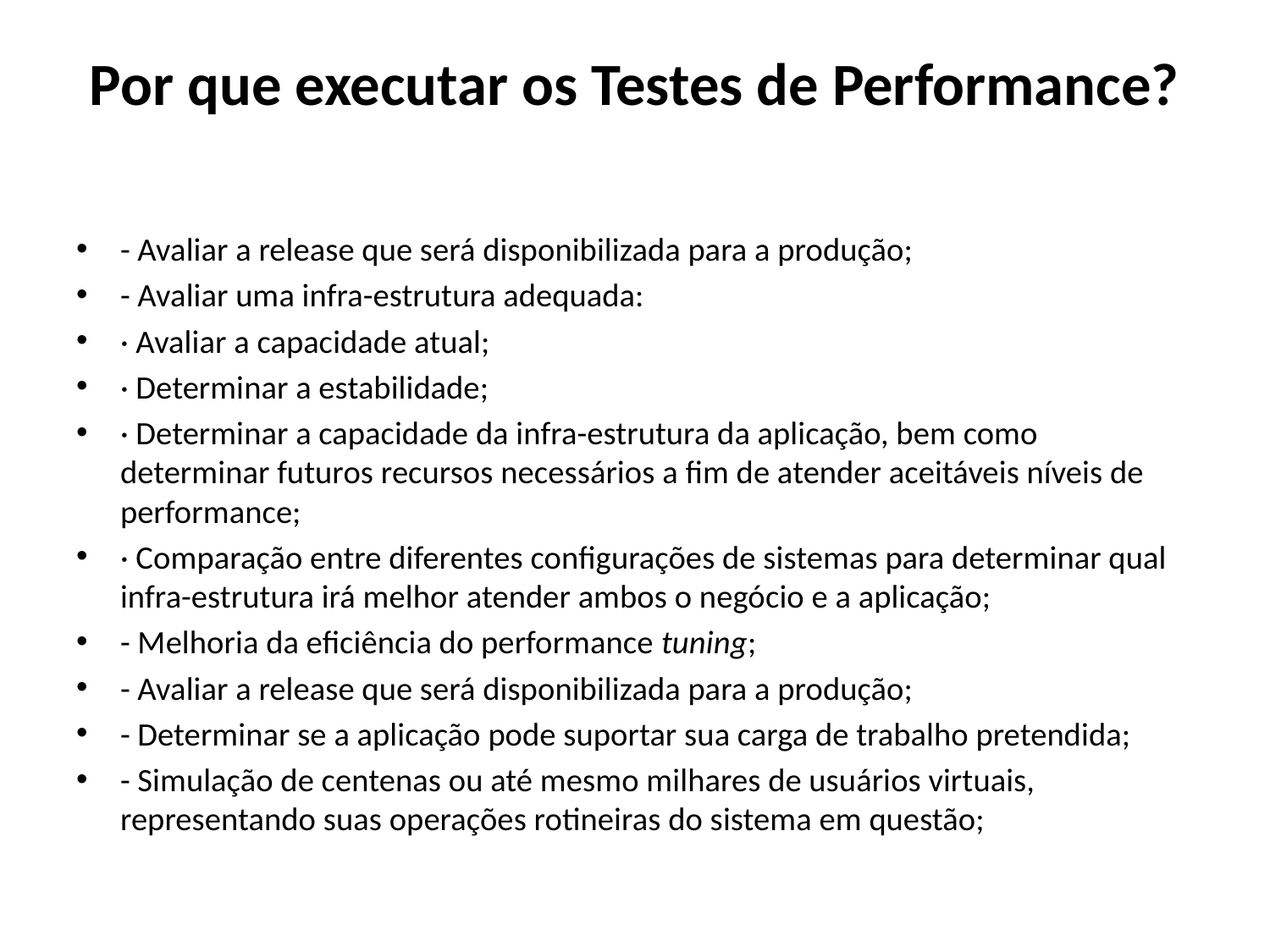

# Por que executar os Testes de Performance?
- Avaliar a release que será disponibilizada para a produção;
- Avaliar uma infra-estrutura adequada:
· Avaliar a capacidade atual;
· Determinar a estabilidade;
· Determinar a capacidade da infra-estrutura da aplicação, bem como determinar futuros recursos necessários a fim de atender aceitáveis níveis de performance;
· Comparação entre diferentes configurações de sistemas para determinar qual infra-estrutura irá melhor atender ambos o negócio e a aplicação;
- Melhoria da eficiência do performance tuning;
- Avaliar a release que será disponibilizada para a produção;
- Determinar se a aplicação pode suportar sua carga de trabalho pretendida;
- Simulação de centenas ou até mesmo milhares de usuários virtuais, representando suas operações rotineiras do sistema em questão;